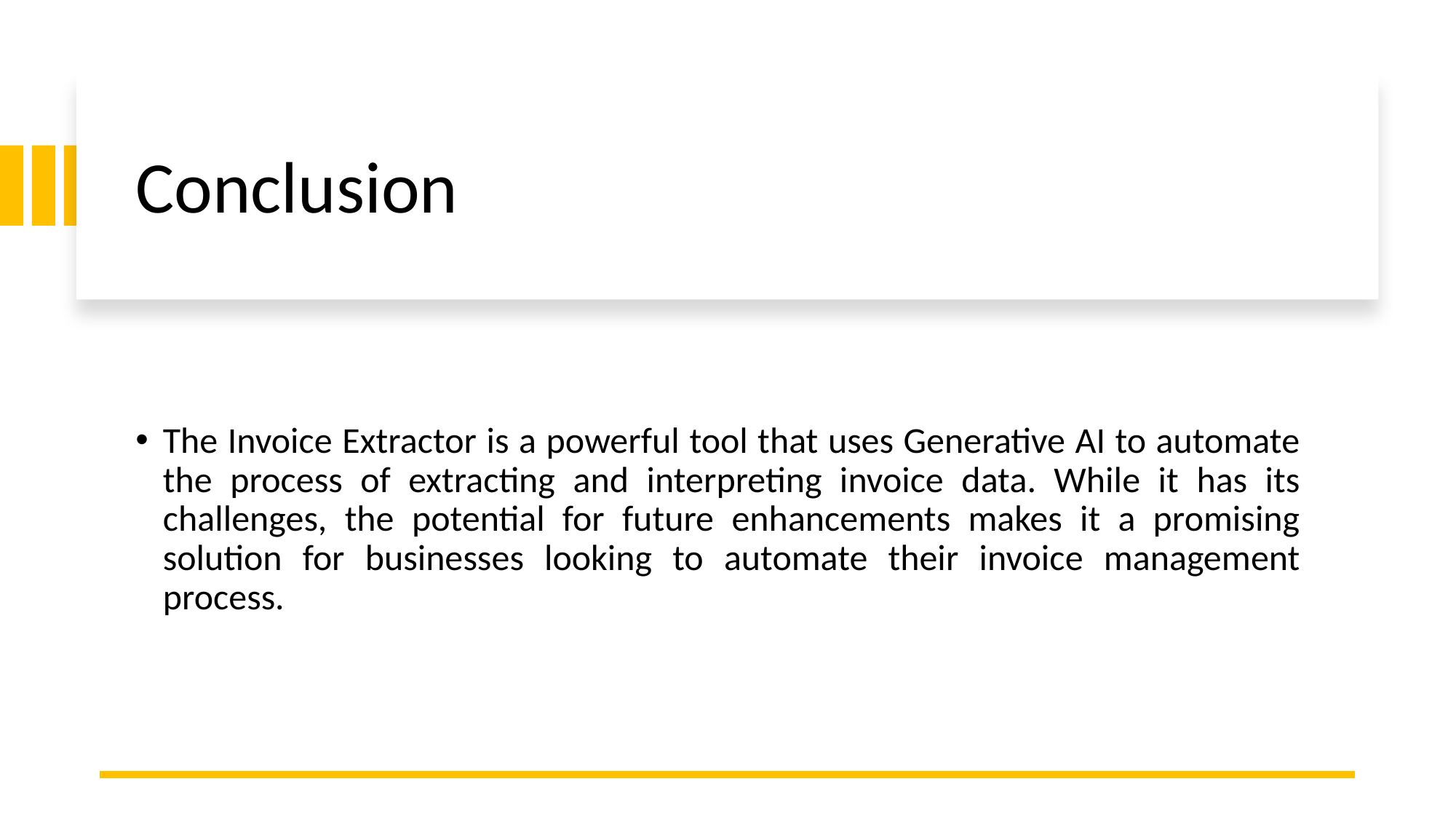

# Conclusion

The Invoice Extractor is a powerful tool that uses Generative AI to automate the process of extracting and interpreting invoice data. While it has its challenges, the potential for future enhancements makes it a promising solution for businesses looking to automate their invoice management process.